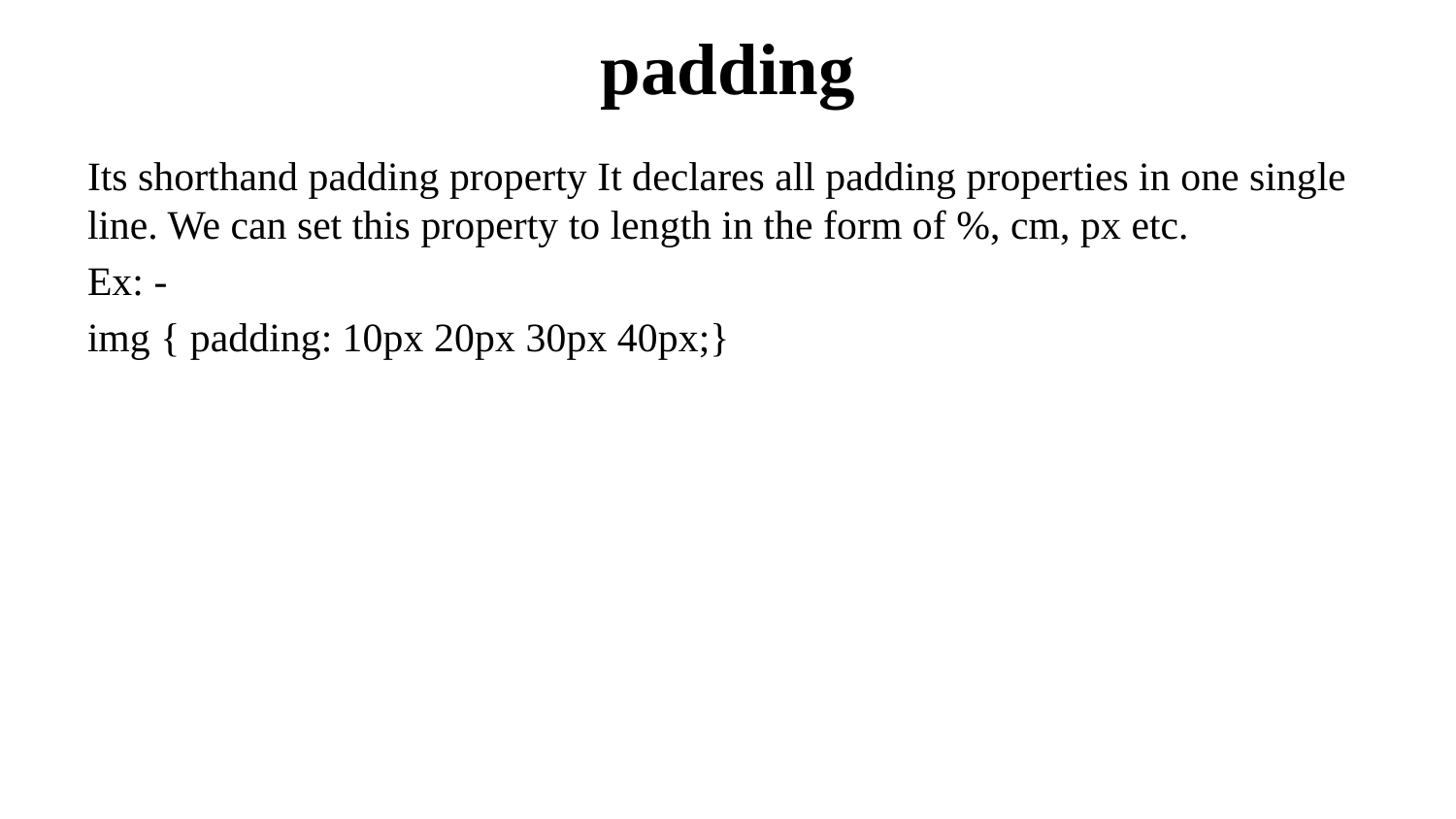

# padding
Its shorthand padding property It declares all padding properties in one single line. We can set this property to length in the form of %, cm, px etc.
Ex: -
img { padding: 10px 20px 30px 40px;}